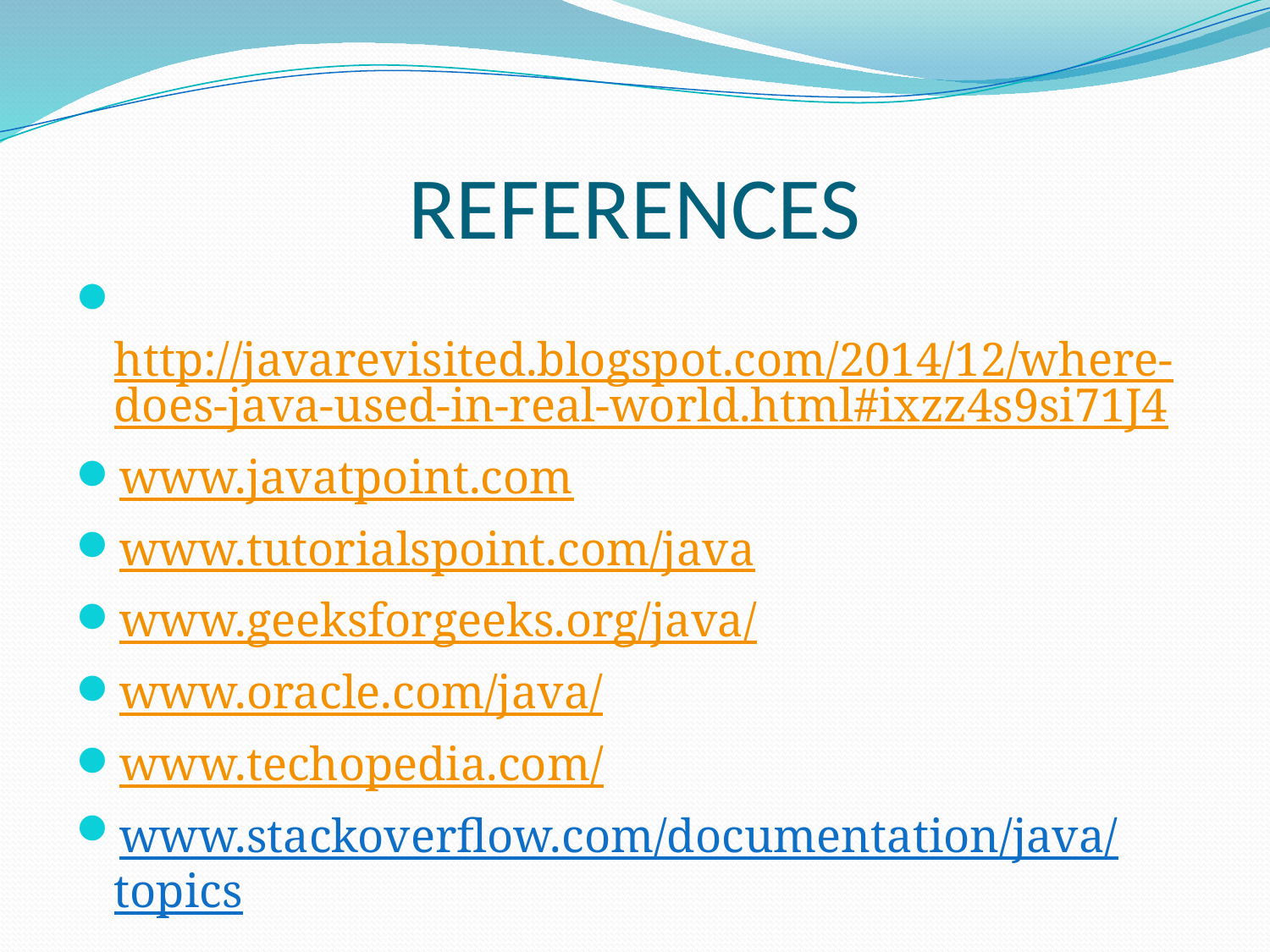

# REFERENCES
 http://javarevisited.blogspot.com/2014/12/where-does-java-used-in-real-world.html#ixzz4s9si71J4
www.javatpoint.com
www.tutorialspoint.com/java
www.geeksforgeeks.org/java/
www.oracle.com/java/
www.techopedia.com/
www.stackoverflow.com/documentation/java/topics